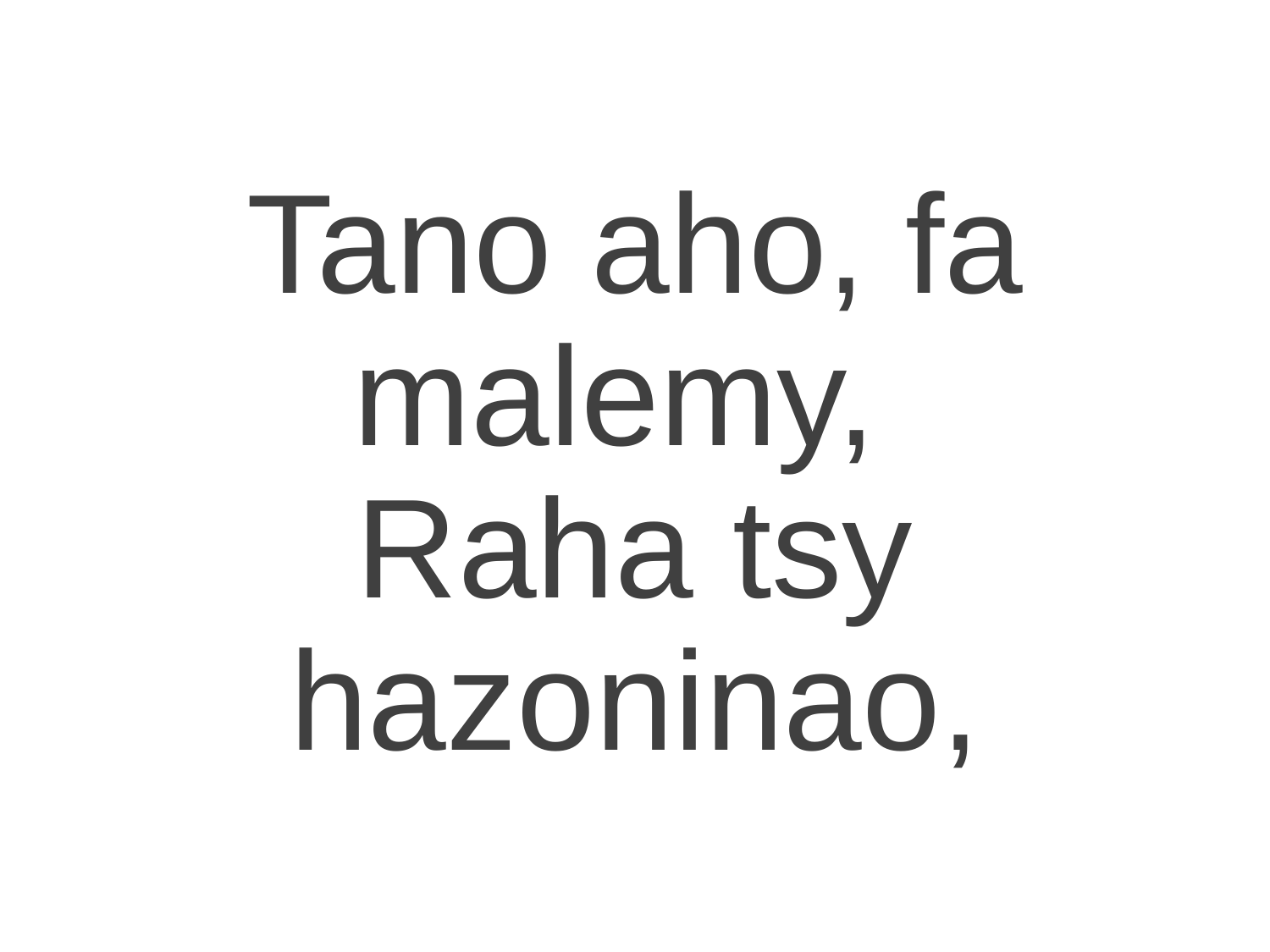

Tano aho, fa malemy,
Raha tsy hazoninao,